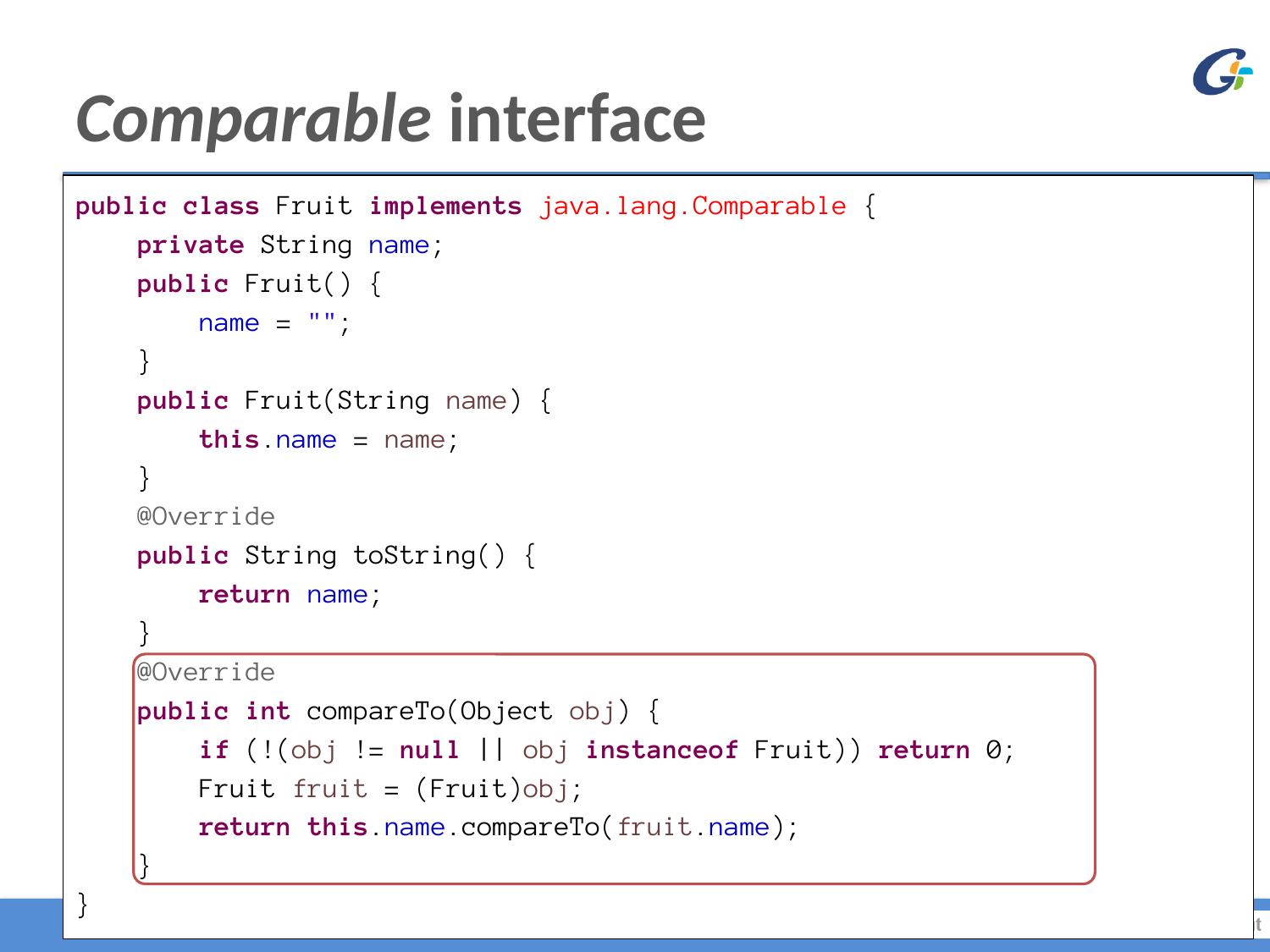

# Comparable interface
public class Fruit implements java.lang.Comparable {
    private String name;
    public Fruit() {
        name = "";
    }
    public Fruit(String name) {
        this.name = name;
    }
    @Override
    public String toString() {
        return name;
    }
    @Override
    public int compareTo(Object obj) {
        if (!(obj != null || obj instanceof Fruit)) return 0;
        Fruit fruit = (Fruit)obj;
        return this.name.compareTo(fruit.name);
    }
}